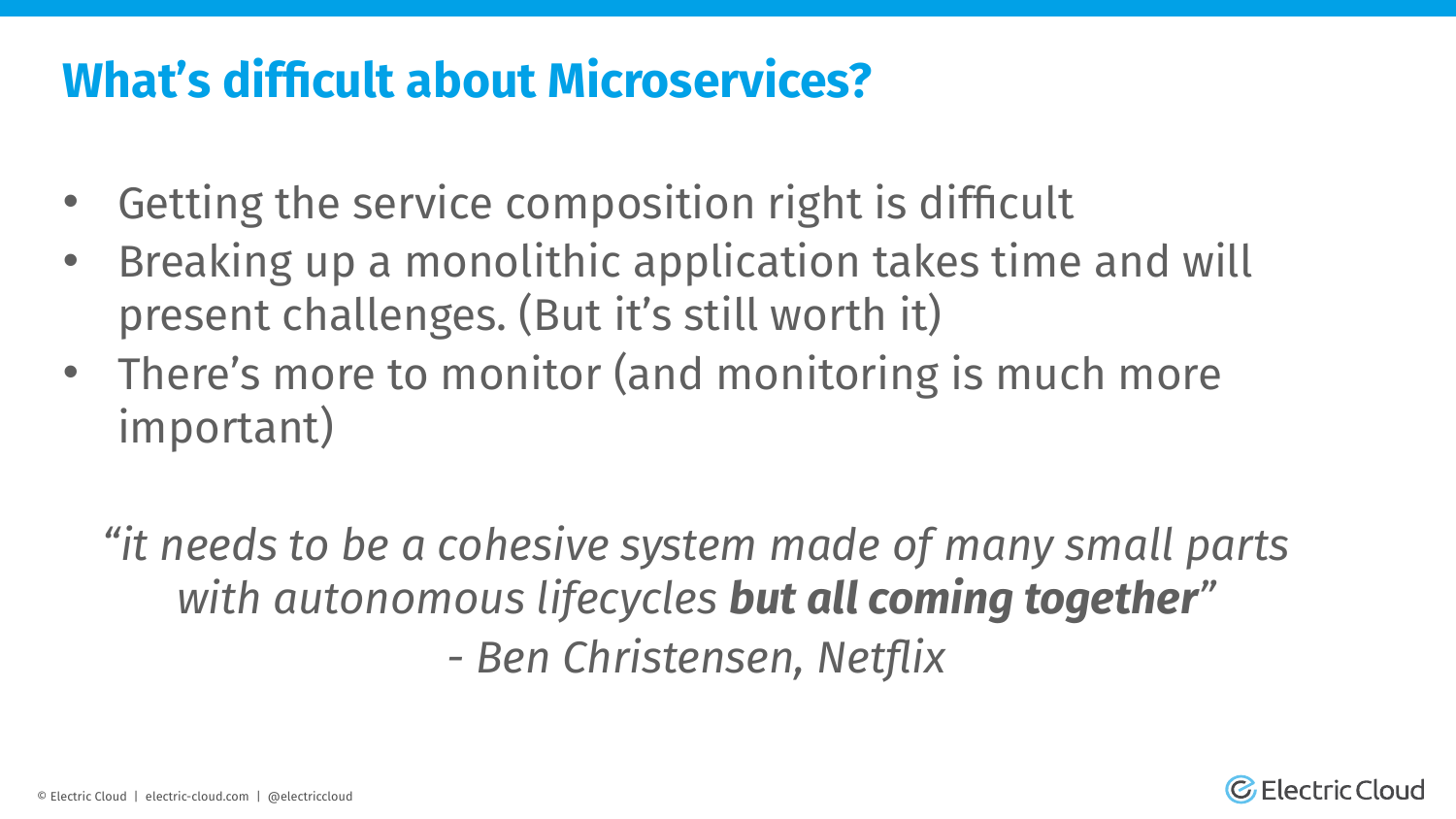

# What’s difficult about Microservices?
Getting the service composition right is difficult
Breaking up a monolithic application takes time and will present challenges. (But it’s still worth it)
There’s more to monitor (and monitoring is much more important)

“it needs to be a cohesive system made of many small parts with autonomous lifecycles but all coming together”
- Ben Christensen, Netflix